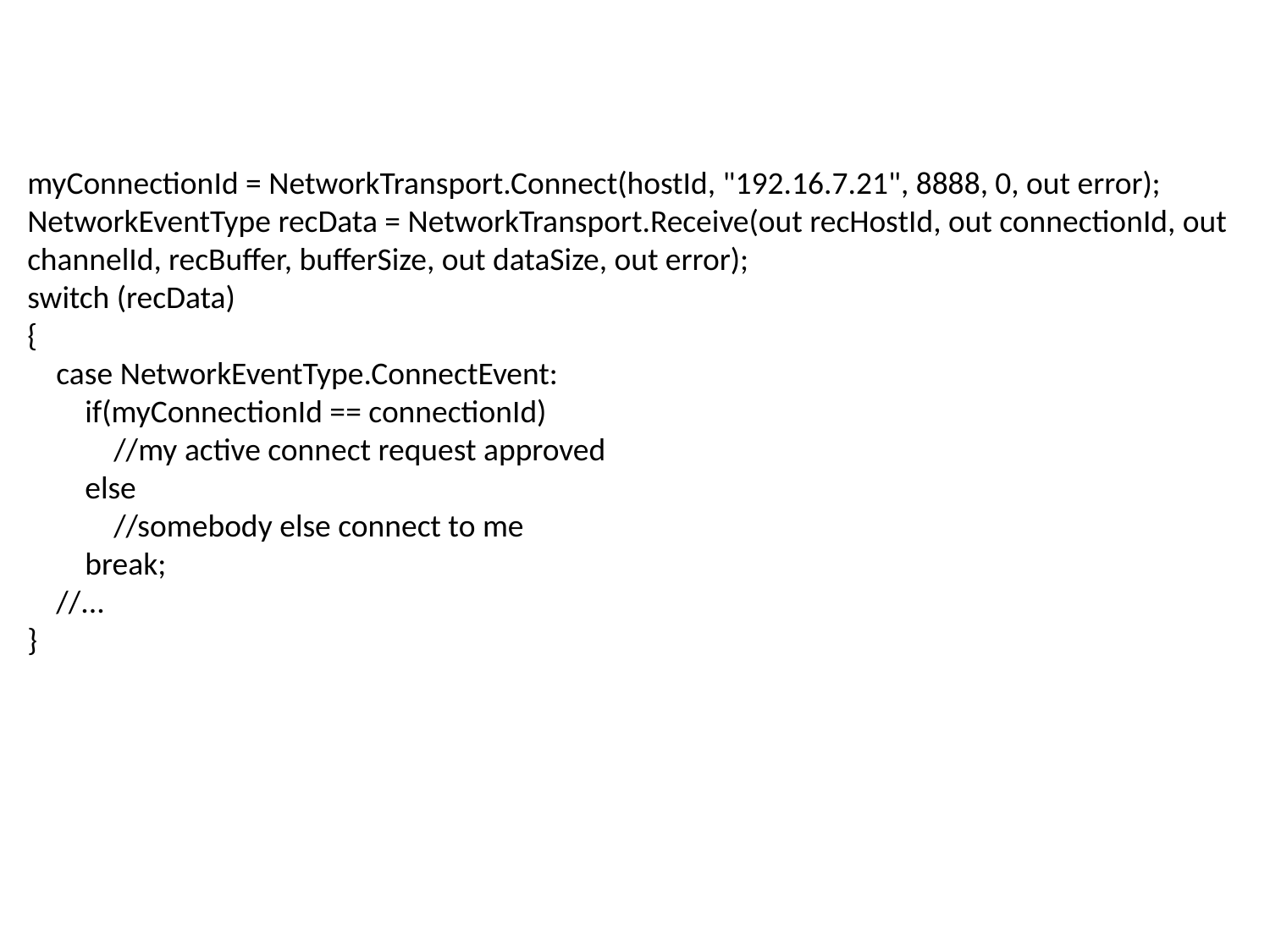

#
myConnectionId = NetworkTransport.Connect(hostId, "192.16.7.21", 8888, 0, out error);
NetworkEventType recData = NetworkTransport.Receive(out recHostId, out connectionId, out channelId, recBuffer, bufferSize, out dataSize, out error);
switch (recData)
{
    case NetworkEventType.ConnectEvent:
        if(myConnectionId == connectionId)
            //my active connect request approved
        else
            //somebody else connect to me
        break;
    //...
}